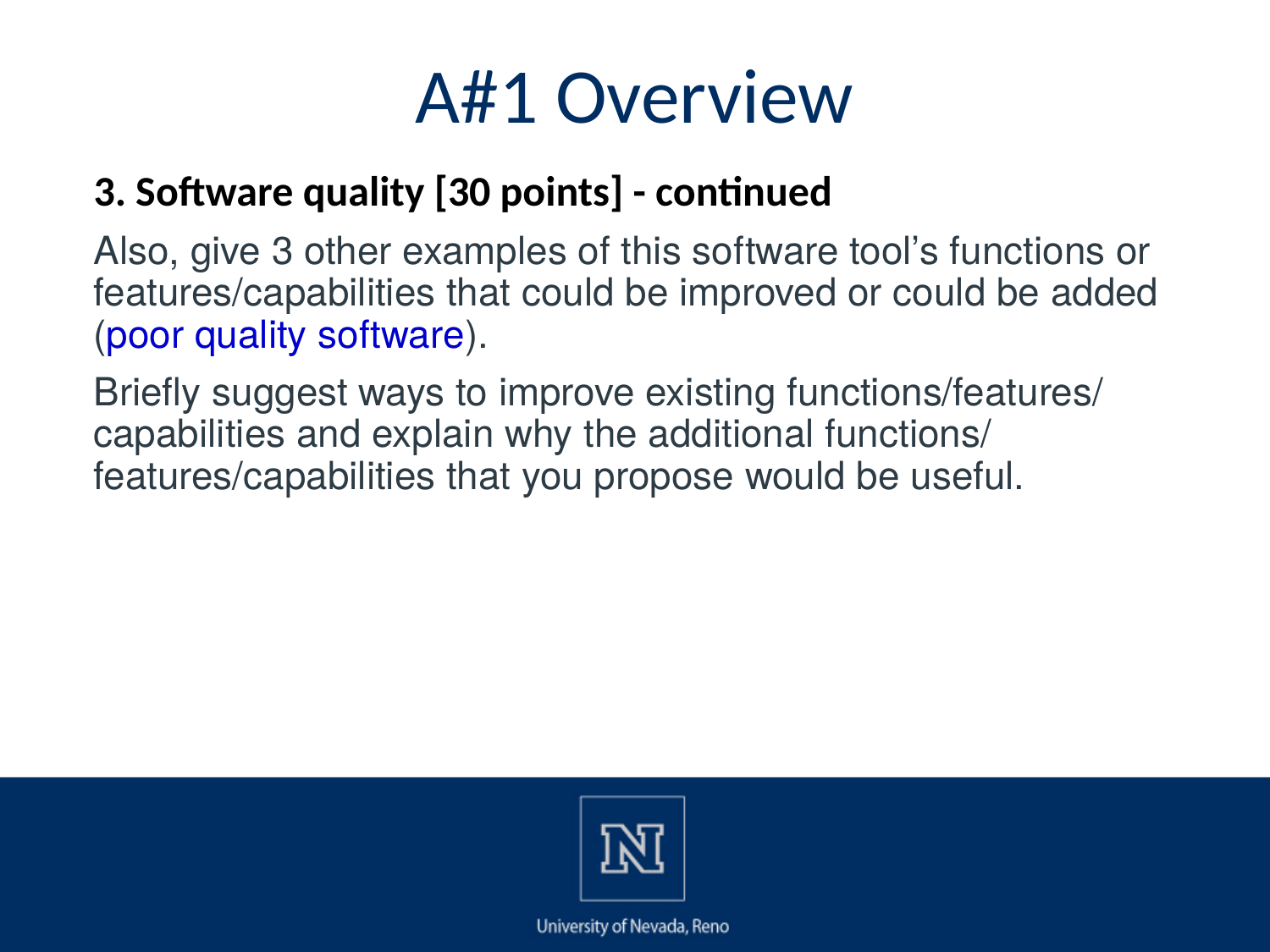

# A#1 Overview
3. Software quality [30 points] - continued
Also, give 3 other examples of this software tool’s functions or features/capabilities that could be improved or could be added (poor quality software).
Briefly suggest ways to improve existing functions/features/ capabilities and explain why the additional functions/ features/capabilities that you propose would be useful.
13